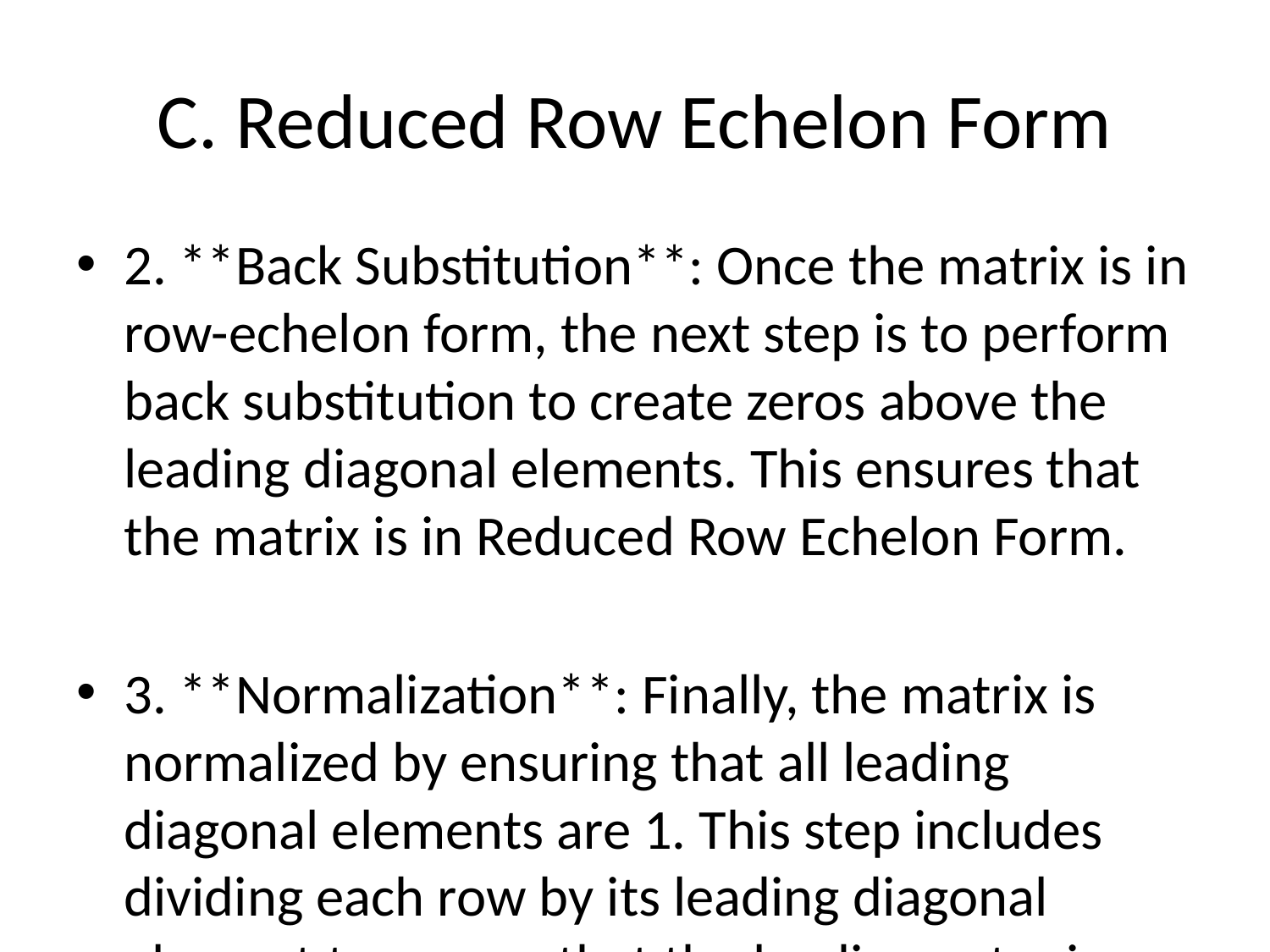

# C. Reduced Row Echelon Form
2. **Back Substitution**: Once the matrix is in row-echelon form, the next step is to perform back substitution to create zeros above the leading diagonal elements. This ensures that the matrix is in Reduced Row Echelon Form.

3. **Normalization**: Finally, the matrix is normalized by ensuring that all leading diagonal elements are 1. This step includes dividing each row by its leading diagonal element to ensure that the leading entry in each row is equal to 1.